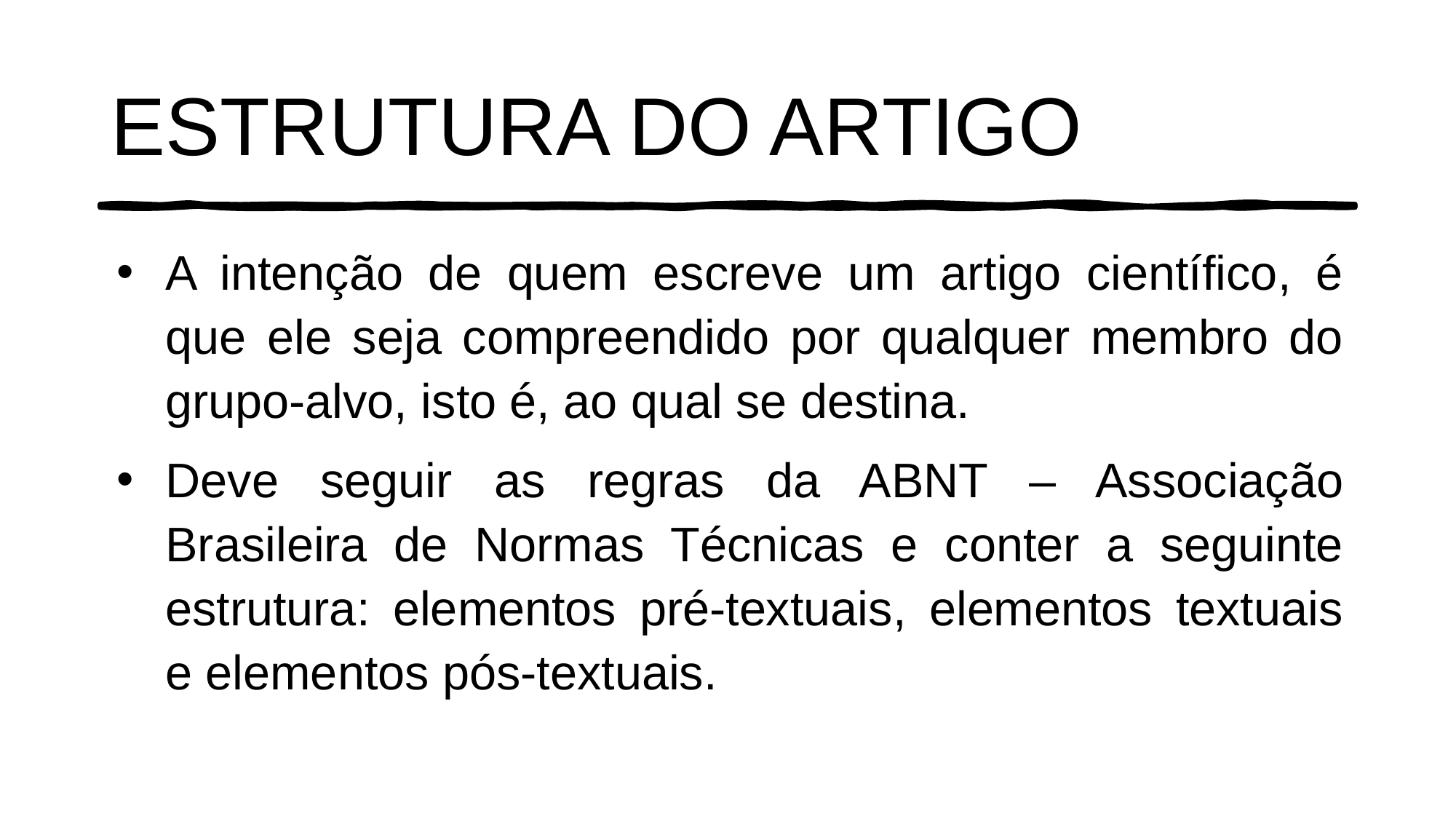

# ESTRUTURA DO ARTIGO
A intenção de quem escreve um artigo científico, é que ele seja compreendido por qualquer membro do grupo-alvo, isto é, ao qual se destina.
Deve seguir as regras da ABNT – Associação Brasileira de Normas Técnicas e conter a seguinte estrutura: elementos pré-textuais, elementos textuais e elementos pós-textuais.